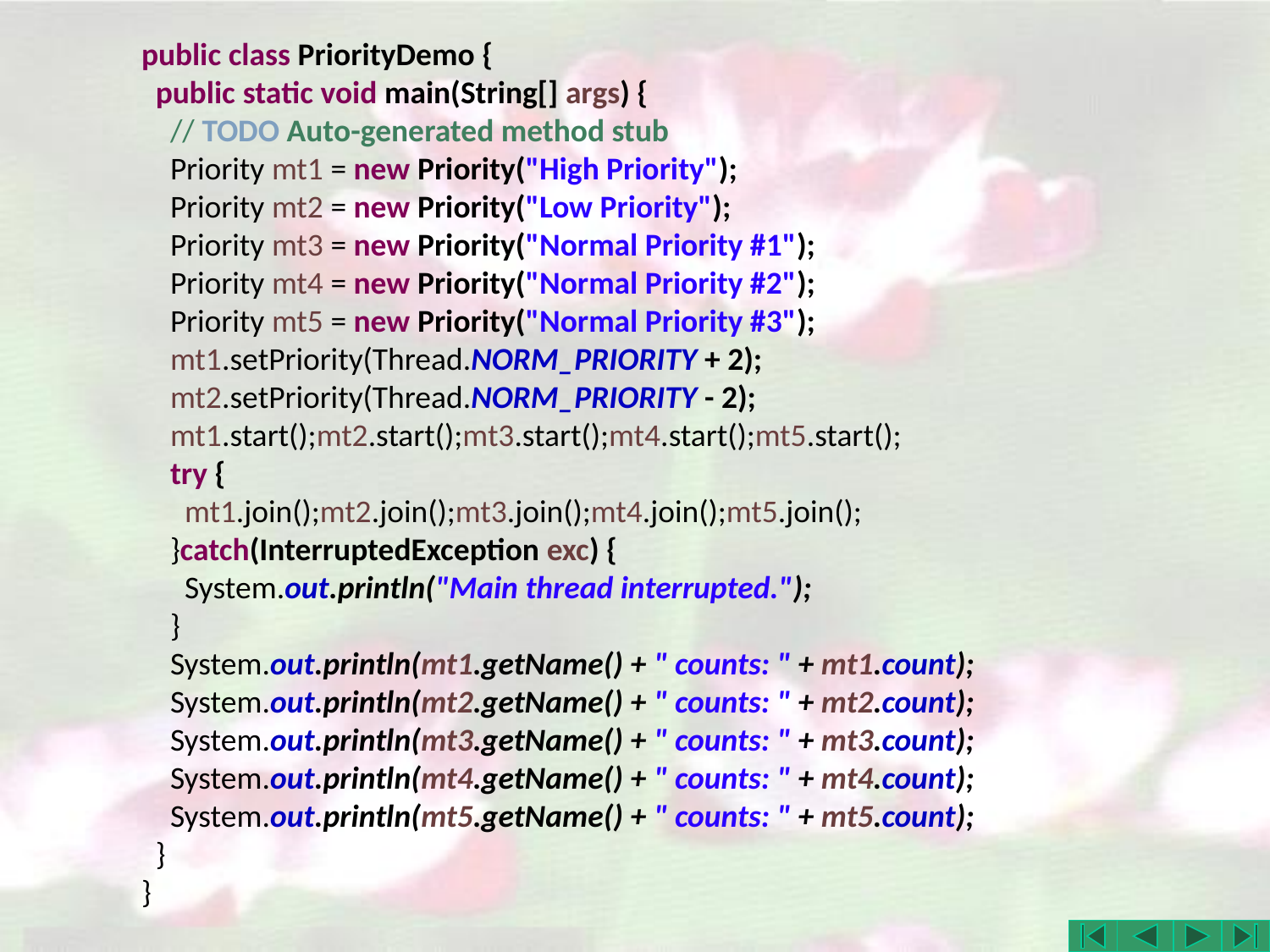

public class PriorityDemo {
  public static void main(String[] args) {
    // TODO Auto-generated method stub
    Priority mt1 = new Priority("High Priority");
    Priority mt2 = new Priority("Low Priority");
    Priority mt3 = new Priority("Normal Priority #1");
    Priority mt4 = new Priority("Normal Priority #2");
    Priority mt5 = new Priority("Normal Priority #3");
    mt1.setPriority(Thread.NORM_PRIORITY + 2);
    mt2.setPriority(Thread.NORM_PRIORITY - 2);
    mt1.start();mt2.start();mt3.start();mt4.start();mt5.start();
    try {
      mt1.join();mt2.join();mt3.join();mt4.join();mt5.join();
    }catch(InterruptedException exc) {
      System.out.println("Main thread interrupted.");
    }
    System.out.println(mt1.getName() + " counts: " + mt1.count);
    System.out.println(mt2.getName() + " counts: " + mt2.count);
    System.out.println(mt3.getName() + " counts: " + mt3.count);
    System.out.println(mt4.getName() + " counts: " + mt4.count);
    System.out.println(mt5.getName() + " counts: " + mt5.count);
  }
}